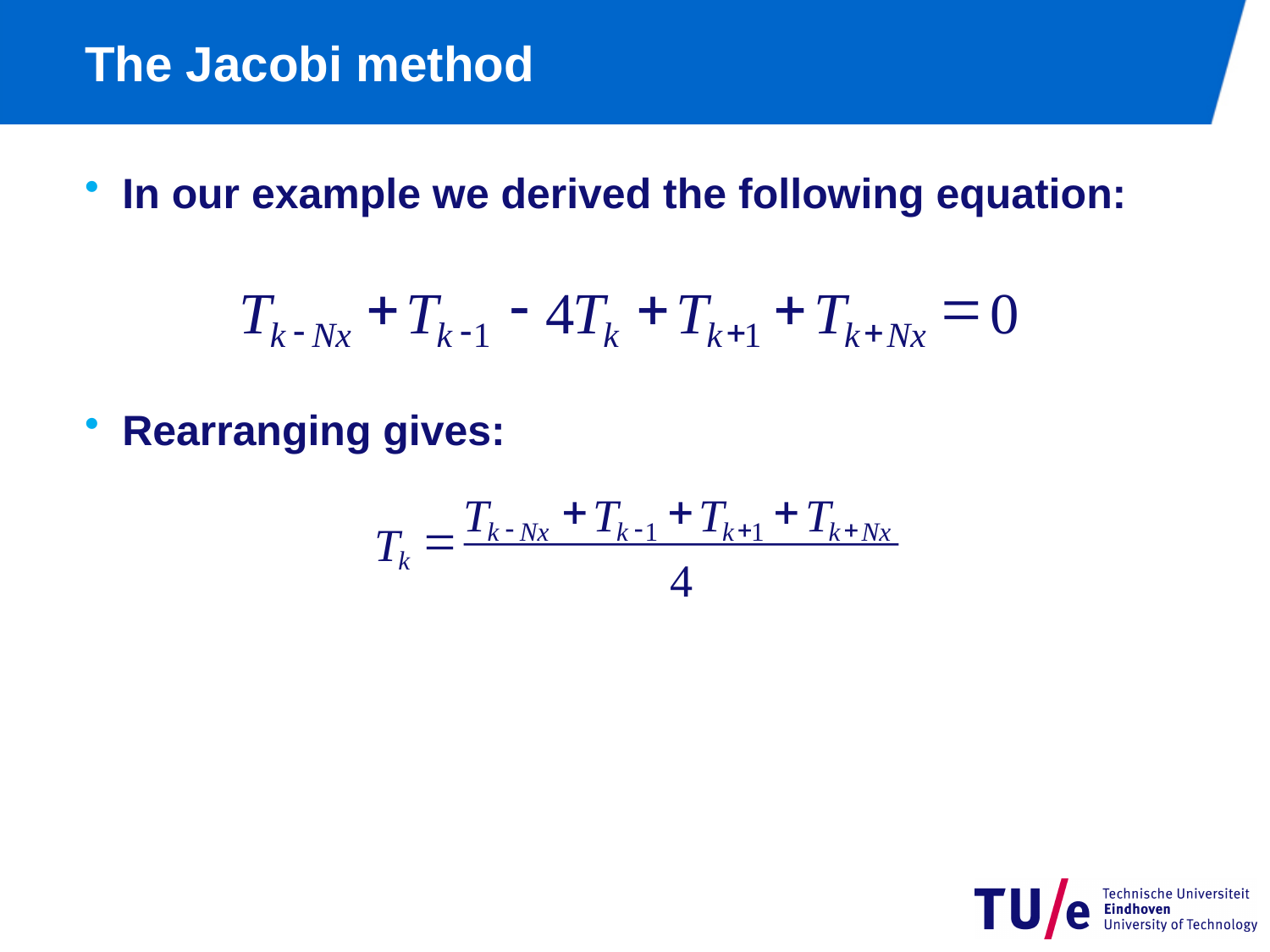

# The Jacobi method
In our example we derived the following equation:

Rearranging gives:

+
−
+
+
=

T
T
4
T
T
T
0
−
−
+
+
1
1
k
Nx
k
k
k
k
Nx
+
+
+

T
T
T
T
=
−
−
+
+
1
1
k
Nx
k
k
k
Nx
T
k

4